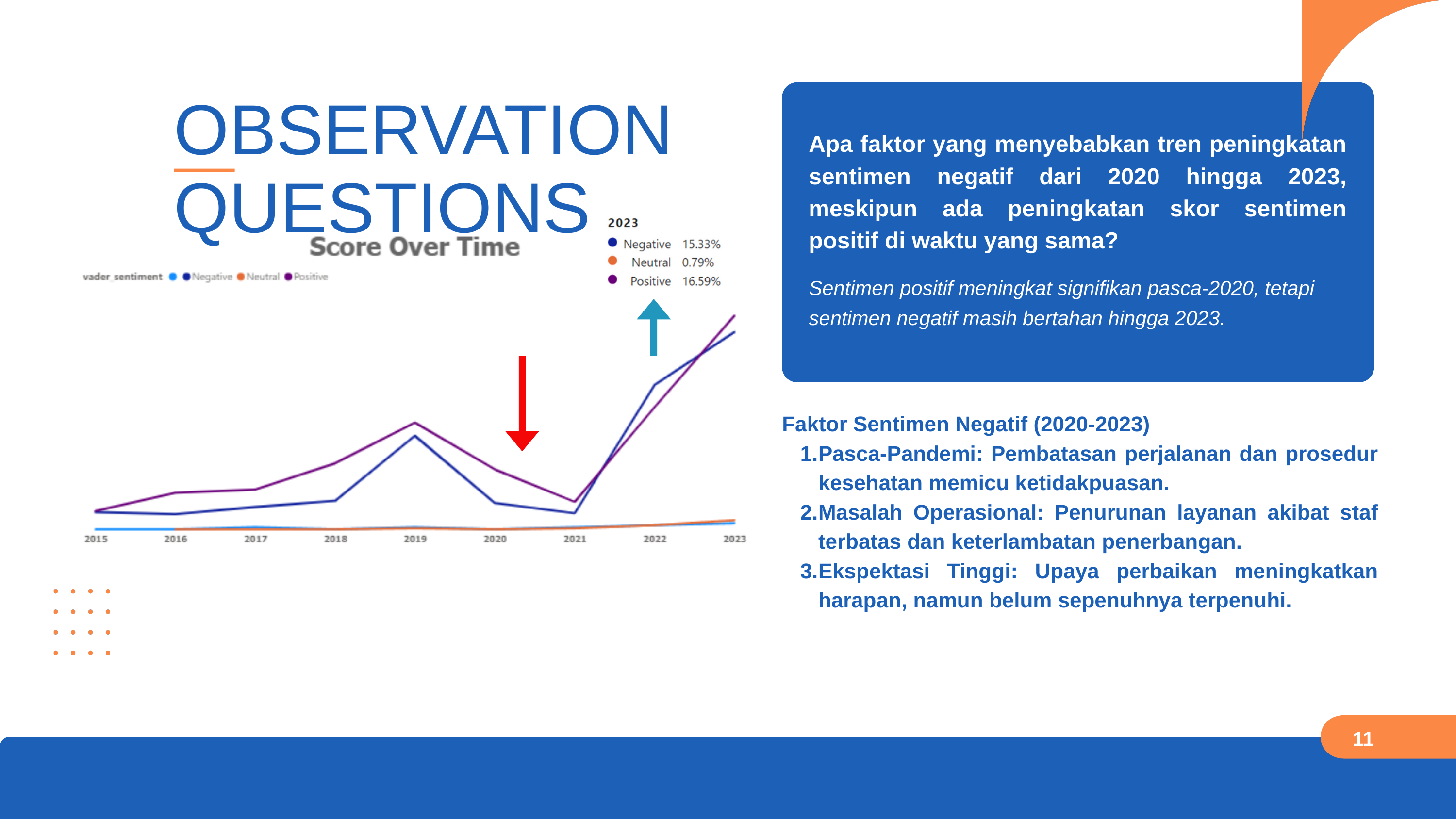

OBSERVATION QUESTIONS
Apa faktor yang menyebabkan tren peningkatan sentimen negatif dari 2020 hingga 2023, meskipun ada peningkatan skor sentimen positif di waktu yang sama?

Sentimen positif meningkat signifikan pasca-2020, tetapi sentimen negatif masih bertahan hingga 2023.

Faktor Sentimen Negatif (2020-2023)
Pasca-Pandemi: Pembatasan perjalanan dan prosedur kesehatan memicu ketidakpuasan.
Masalah Operasional: Penurunan layanan akibat staf terbatas dan keterlambatan penerbangan.
Ekspektasi Tinggi: Upaya perbaikan meningkatkan harapan, namun belum sepenuhnya terpenuhi.

11